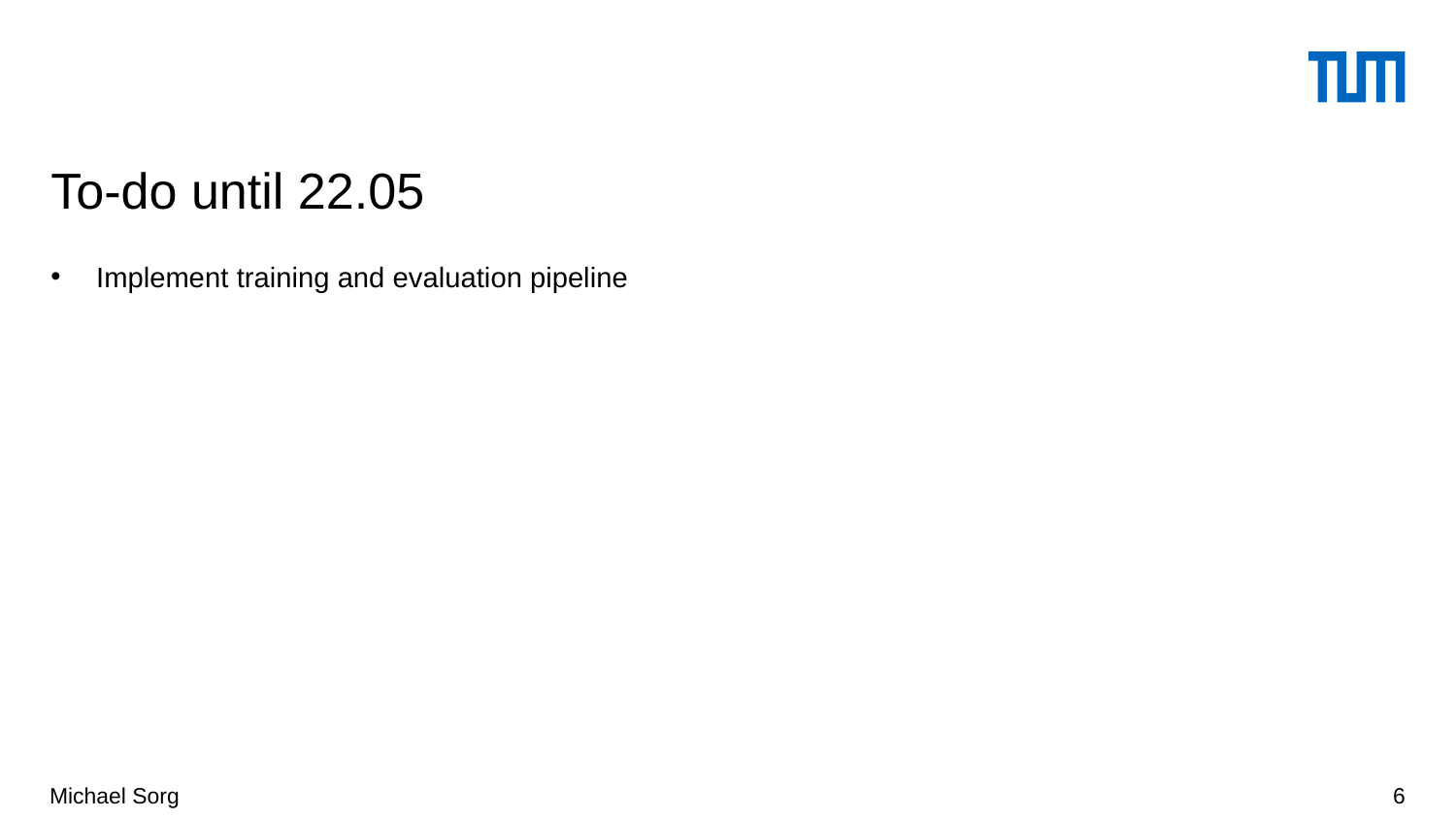

# To-do until 22.05
Implement training and evaluation pipeline
Michael Sorg
6